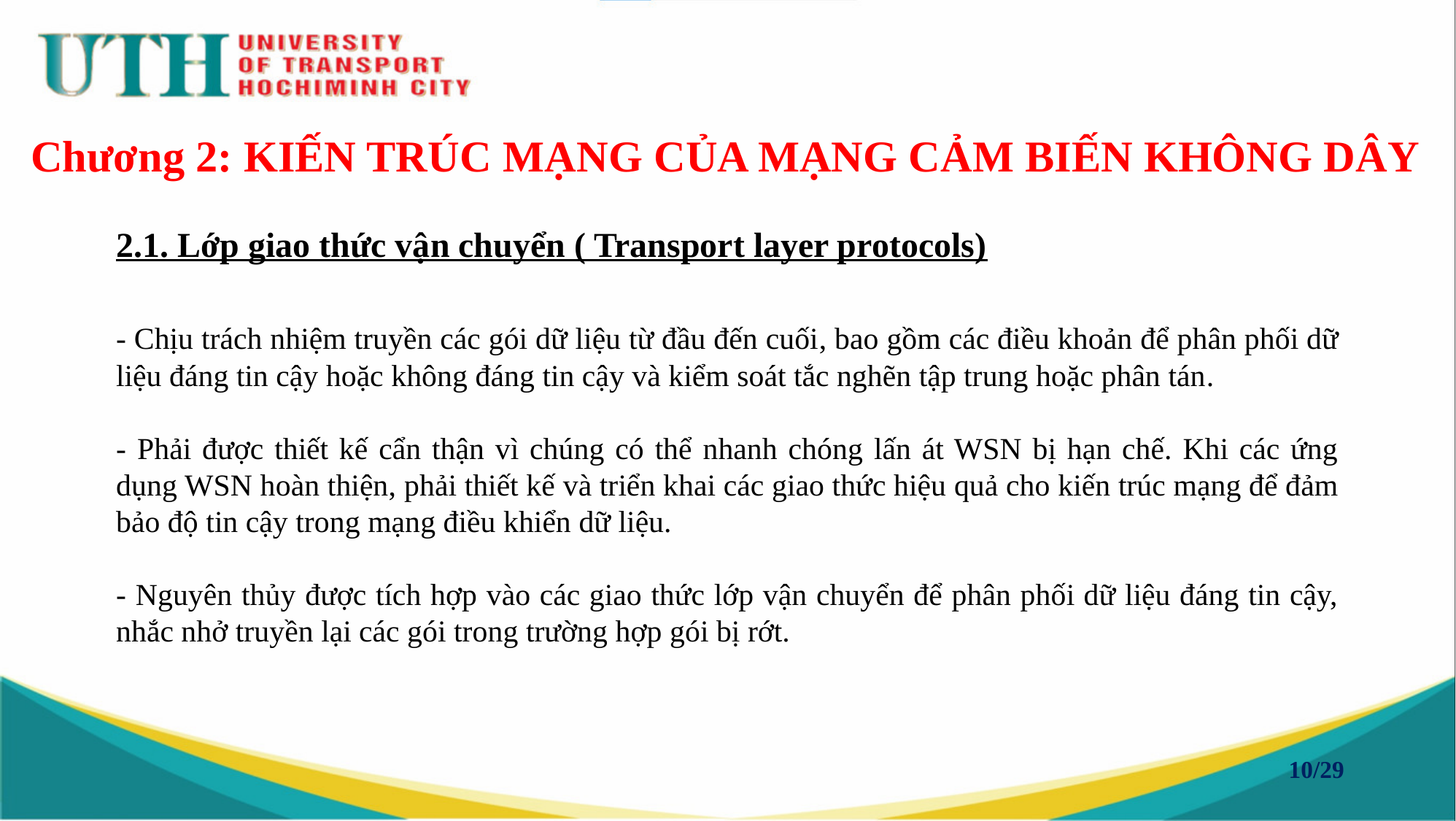

# Chương 2: KIẾN TRÚC MẠNG CỦA MẠNG CẢM BIẾN KHÔNG DÂY

2.1. Lớp giao thức vận chuyển ( Transport layer protocols)

- Chịu trách nhiệm truyền các gói dữ liệu từ đầu đến cuối, bao gồm các điều khoản để phân phối dữ liệu đáng tin cậy hoặc không đáng tin cậy và kiểm soát tắc nghẽn tập trung hoặc phân tán.

- Phải được thiết kế cẩn thận vì chúng có thể nhanh chóng lấn át WSN bị hạn chế. Khi các ứng dụng WSN hoàn thiện, phải thiết kế và triển khai các giao thức hiệu quả cho kiến trúc mạng để đảm bảo độ tin cậy trong mạng điều khiển dữ liệu.

- Nguyên thủy được tích hợp vào các giao thức lớp vận chuyển để phân phối dữ liệu đáng tin cậy, nhắc nhở truyền lại các gói trong trường hợp gói bị rớt.

10/29